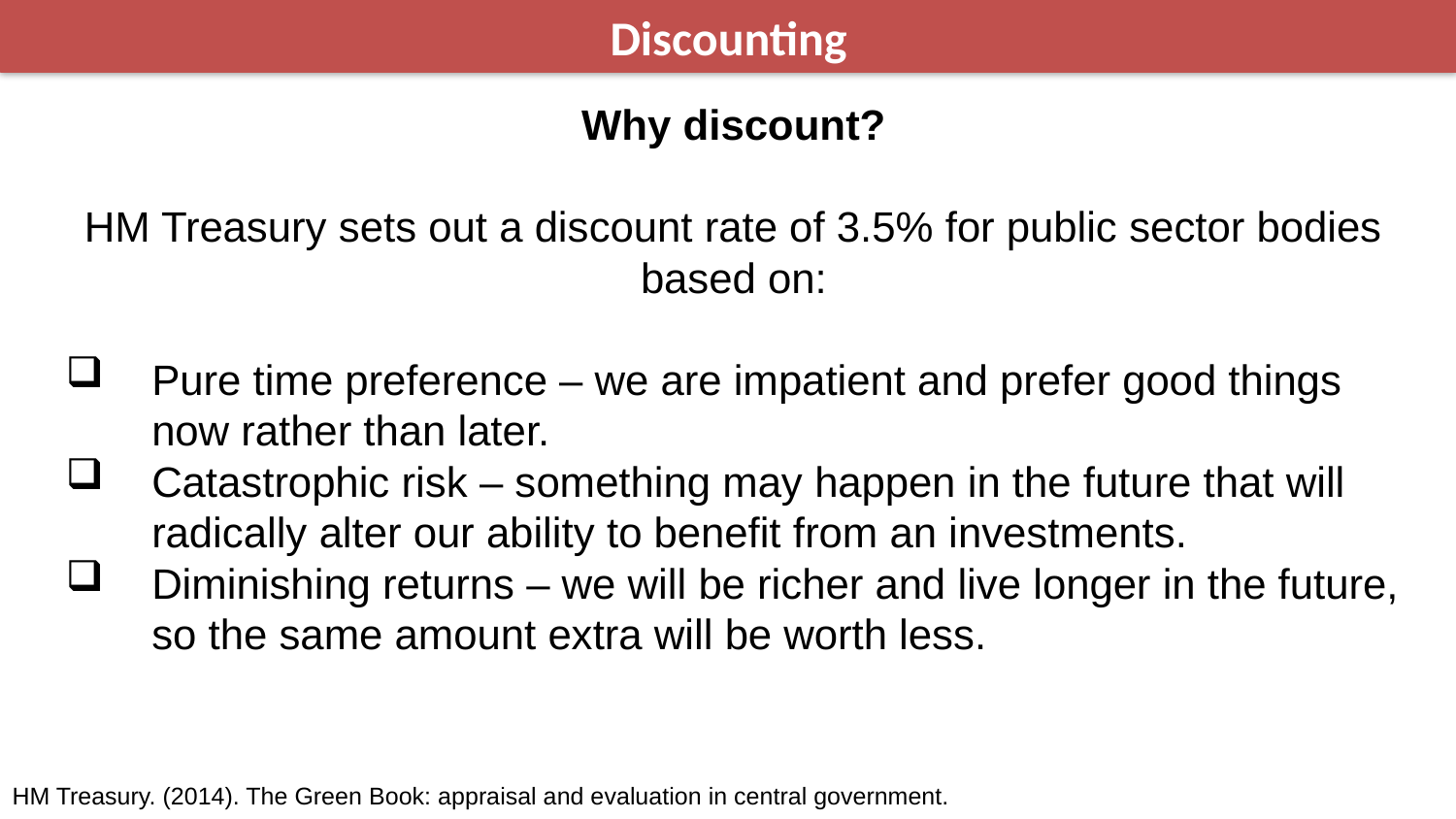

Discounting
Why discount?

HM Treasury sets out a discount rate of 3.5% for public sector bodies based on:

Pure time preference – we are impatient and prefer good things now rather than later.
Catastrophic risk – something may happen in the future that will radically alter our ability to benefit from an investments.
Diminishing returns – we will be richer and live longer in the future, so the same amount extra will be worth less.
HM Treasury. (2014). The Green Book: appraisal and evaluation in central government.